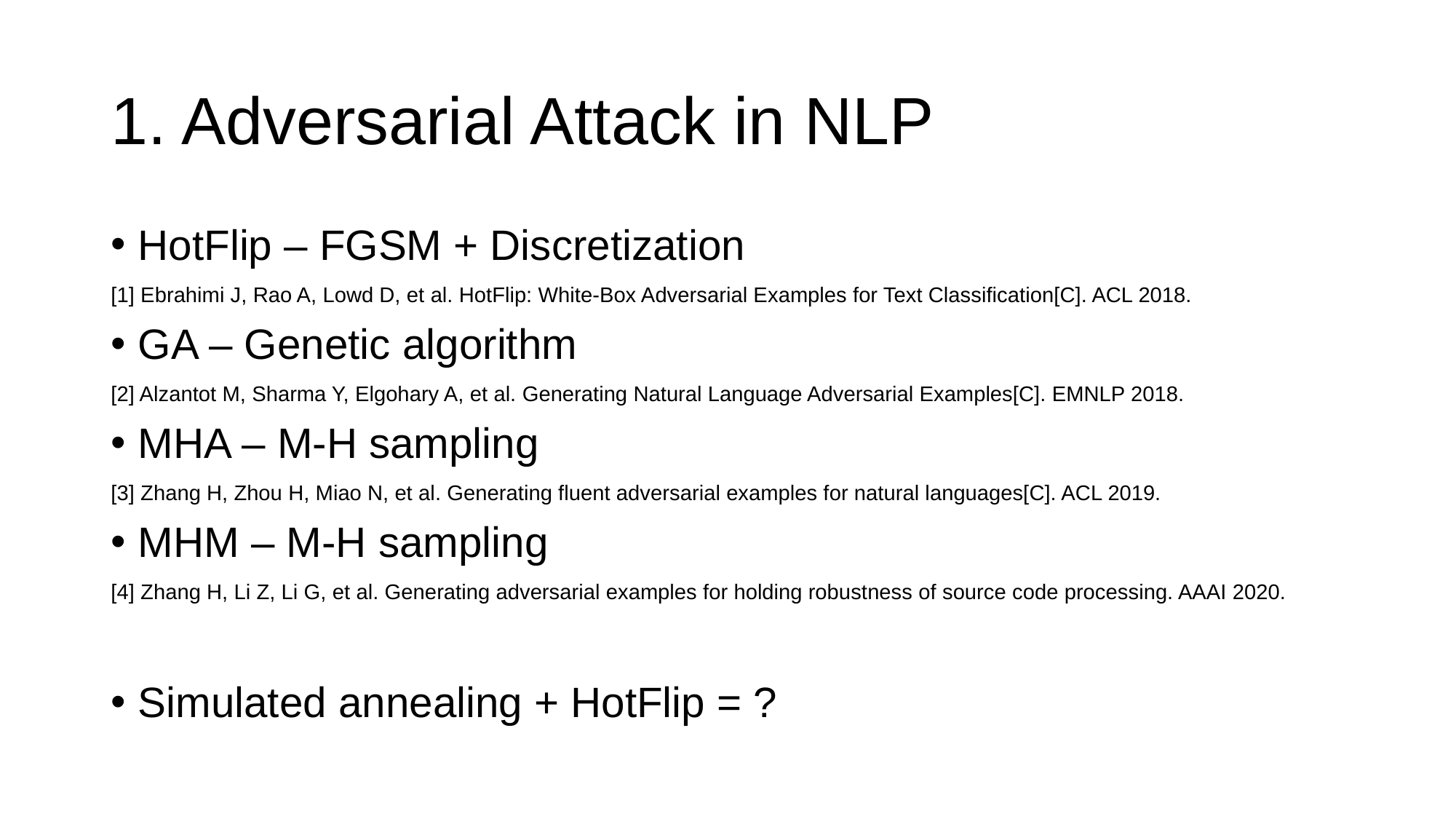

# 1. Adversarial Attack in NLP
HotFlip – FGSM + Discretization
[1] Ebrahimi J, Rao A, Lowd D, et al. HotFlip: White-Box Adversarial Examples for Text Classification[C]. ACL 2018.
GA – Genetic algorithm
[2] Alzantot M, Sharma Y, Elgohary A, et al. Generating Natural Language Adversarial Examples[C]. EMNLP 2018.
MHA – M-H sampling
[3] Zhang H, Zhou H, Miao N, et al. Generating fluent adversarial examples for natural languages[C]. ACL 2019.
MHM – M-H sampling
[4] Zhang H, Li Z, Li G, et al. Generating adversarial examples for holding robustness of source code processing. AAAI 2020.

Simulated annealing + HotFlip = ?